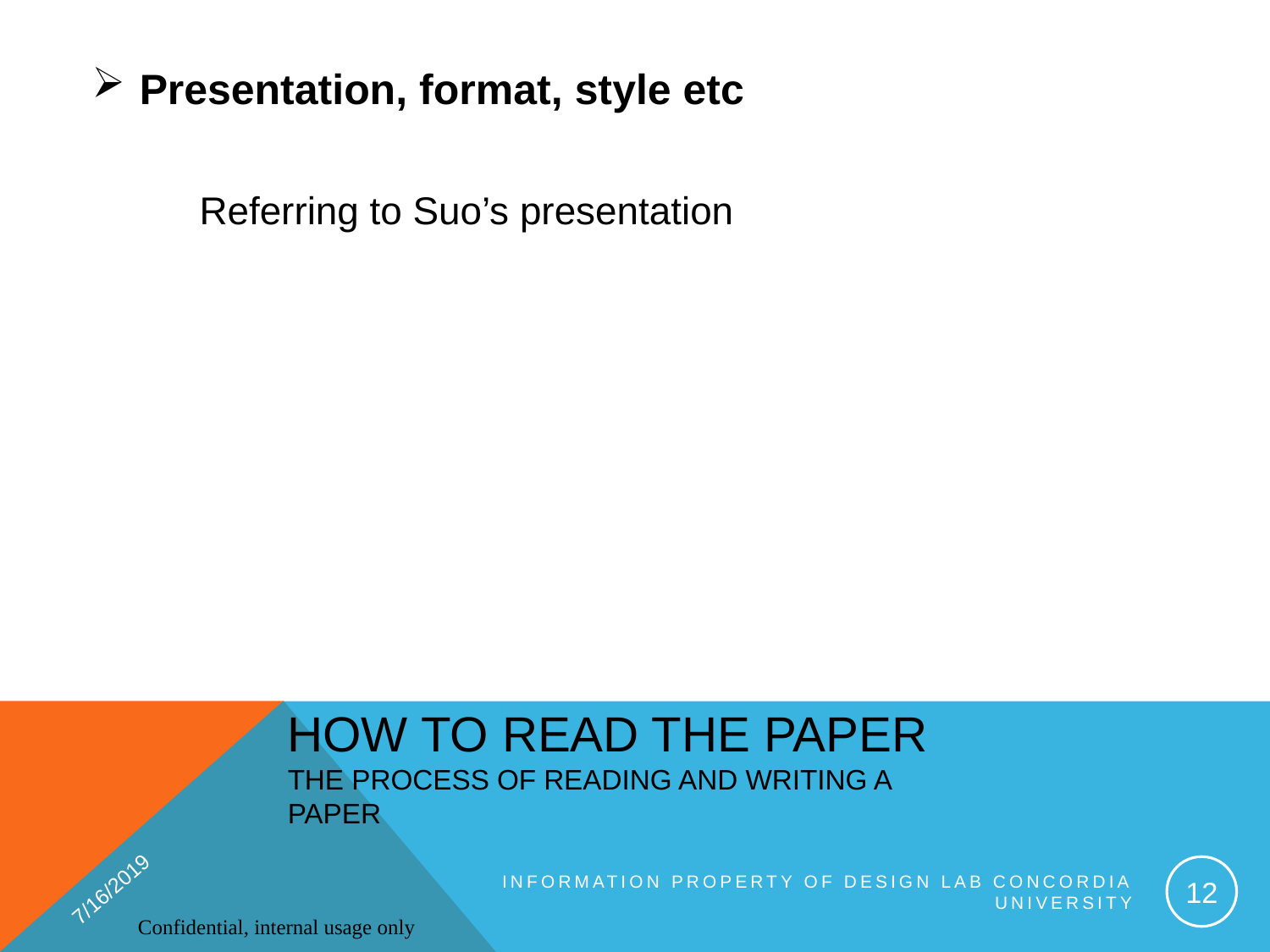

Presentation, format, style etc

 Referring to Suo’s presentation
# HOW TO READ the PAPER The process of reading and writing a paper
7/16/2019
12
Information property of Design Lab Concordia university
Confidential, internal usage only